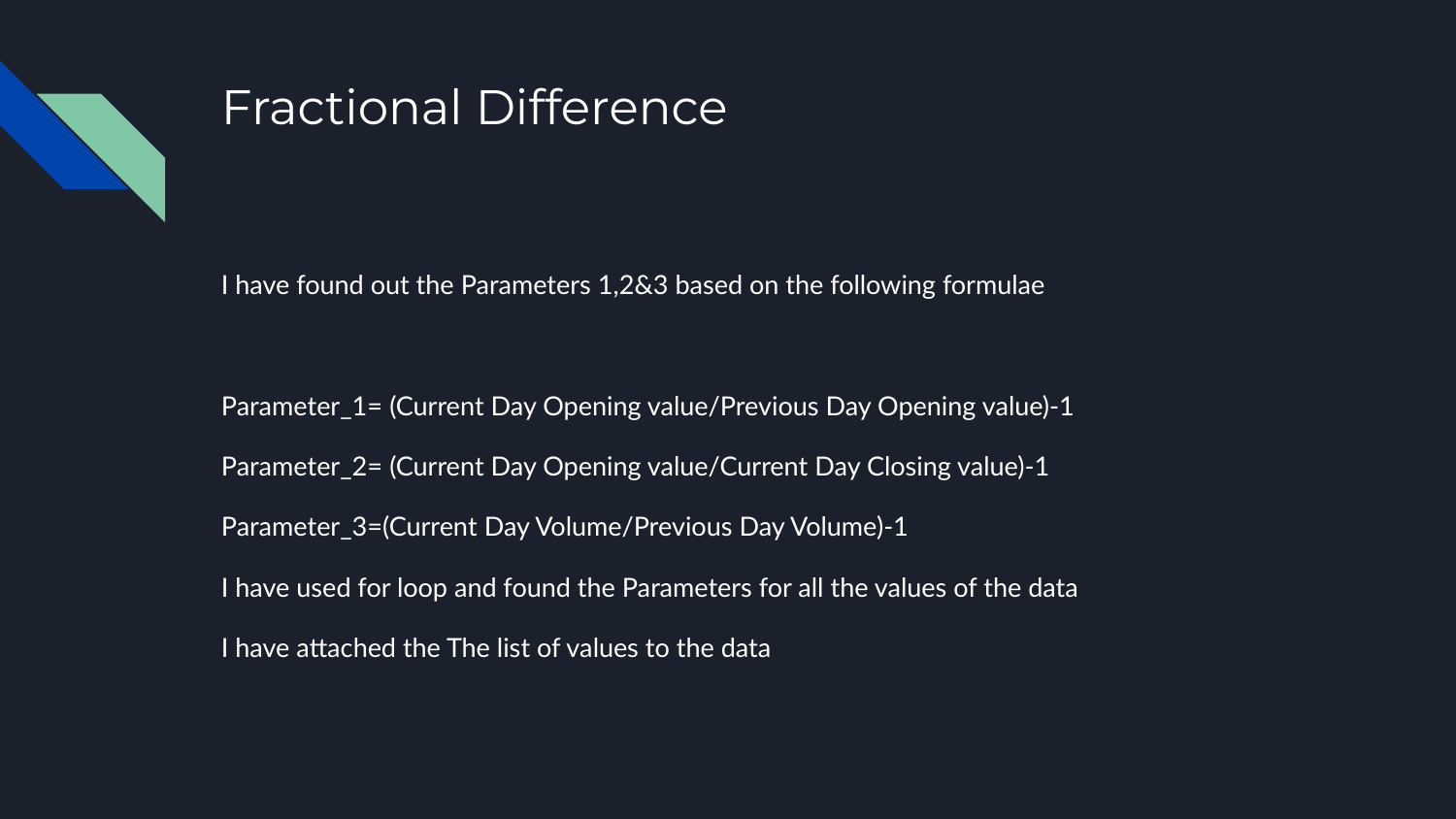

# Fractional Difference
I have found out the Parameters 1,2&3 based on the following formulae

Parameter_1= (Current Day Opening value/Previous Day Opening value)-1
Parameter_2= (Current Day Opening value/Current Day Closing value)-1
Parameter_3=(Current Day Volume/Previous Day Volume)-1
I have used for loop and found the Parameters for all the values of the data
I have attached the The list of values to the data